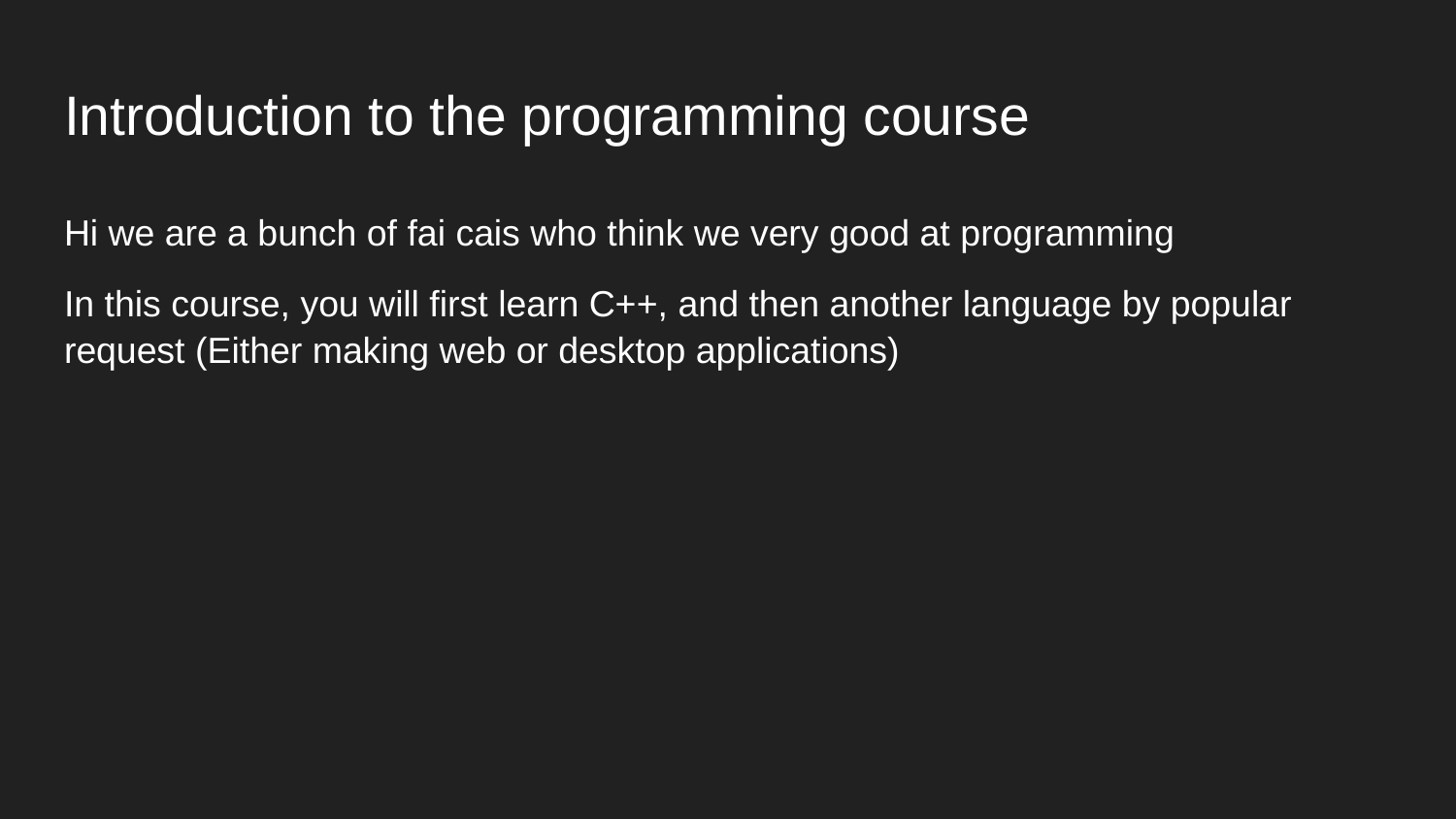

# Introduction to the programming course
Hi we are a bunch of fai cais who think we very good at programming
In this course, you will first learn C++, and then another language by popular request (Either making web or desktop applications)